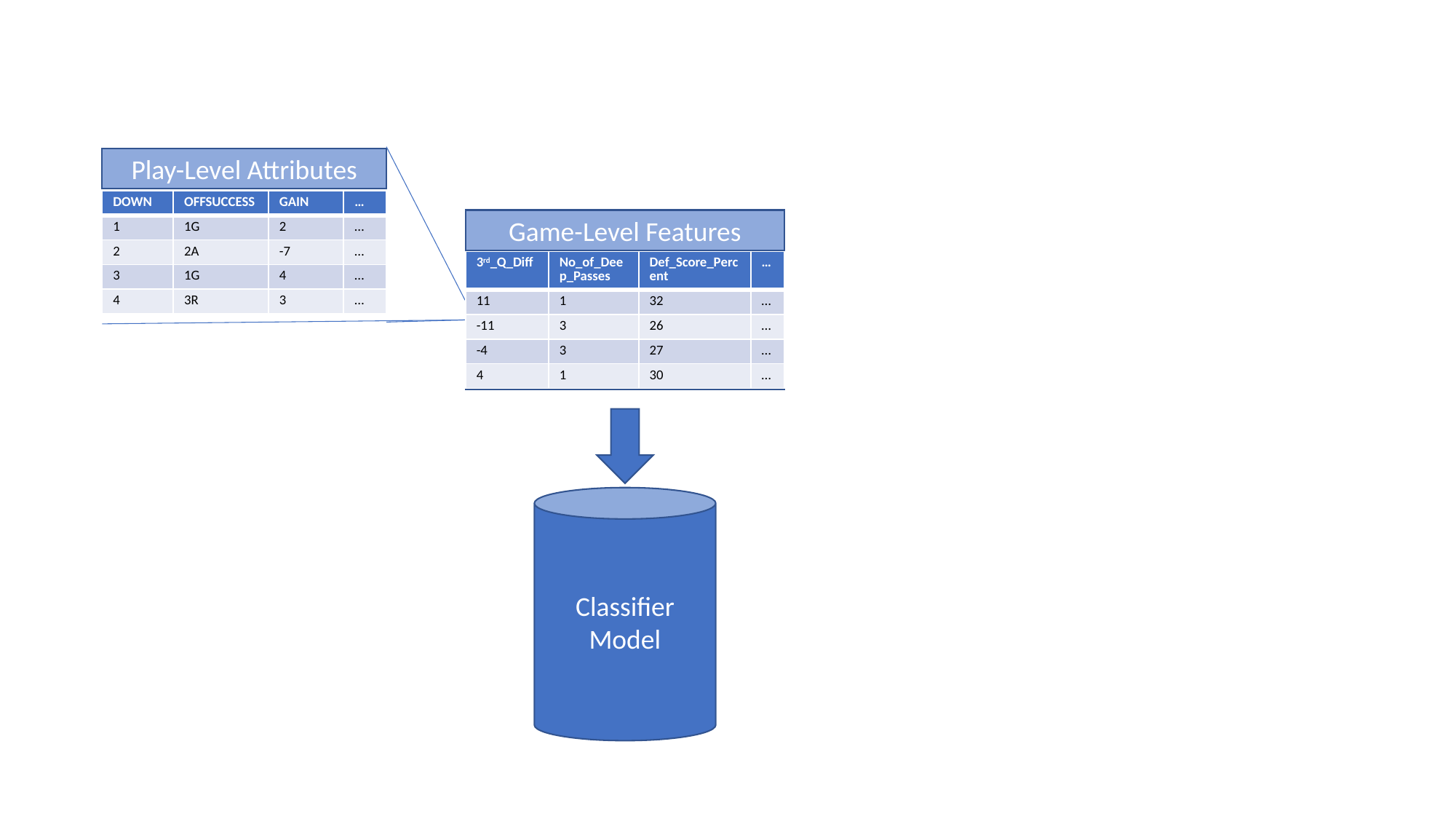

Play-Level Attributes
| DOWN | OFFSUCCESS | GAIN | … |
| --- | --- | --- | --- |
| 1 | 1G | 2 | … |
| 2 | 2A | -7 | … |
| 3 | 1G | 4 | … |
| 4 | 3R | 3 | … |
Game-Level Features
| 3rd\_Q\_Diff | No\_of\_Deep\_Passes | Def\_Score\_Percent | … |
| --- | --- | --- | --- |
| 11 | 1 | 32 | … |
| -11 | 3 | 26 | … |
| -4 | 3 | 27 | … |
| 4 | 1 | 30 | … |

Classifier Model